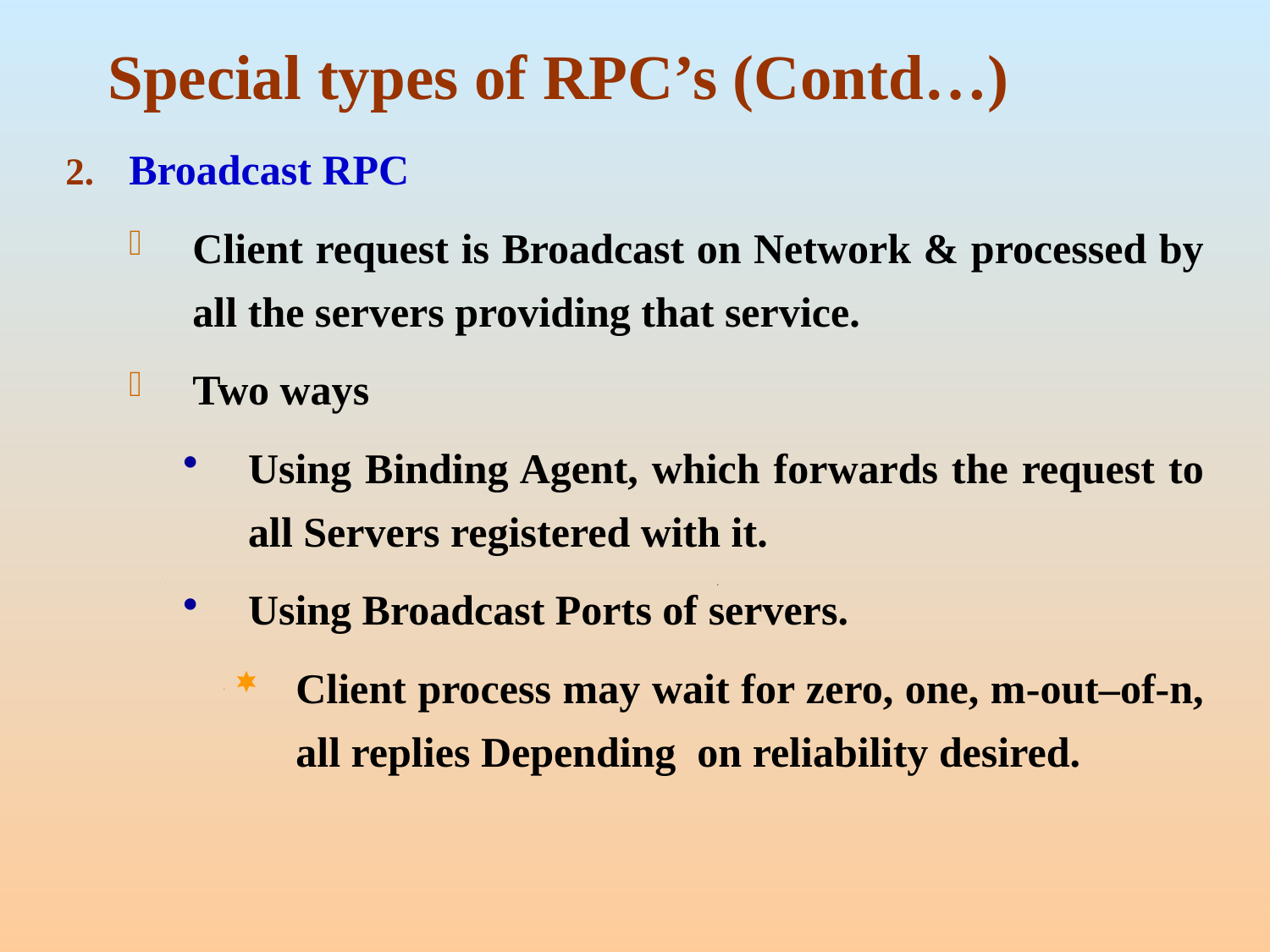

# Special types of RPC’s (Contd…)
Broadcast RPC
Client request is Broadcast on Network & processed by all the servers providing that service.
Two ways
Using Binding Agent, which forwards the request to all Servers registered with it.
Using Broadcast Ports of servers.
Client process may wait for zero, one, m-out–of-n, all replies Depending  on reliability desired.